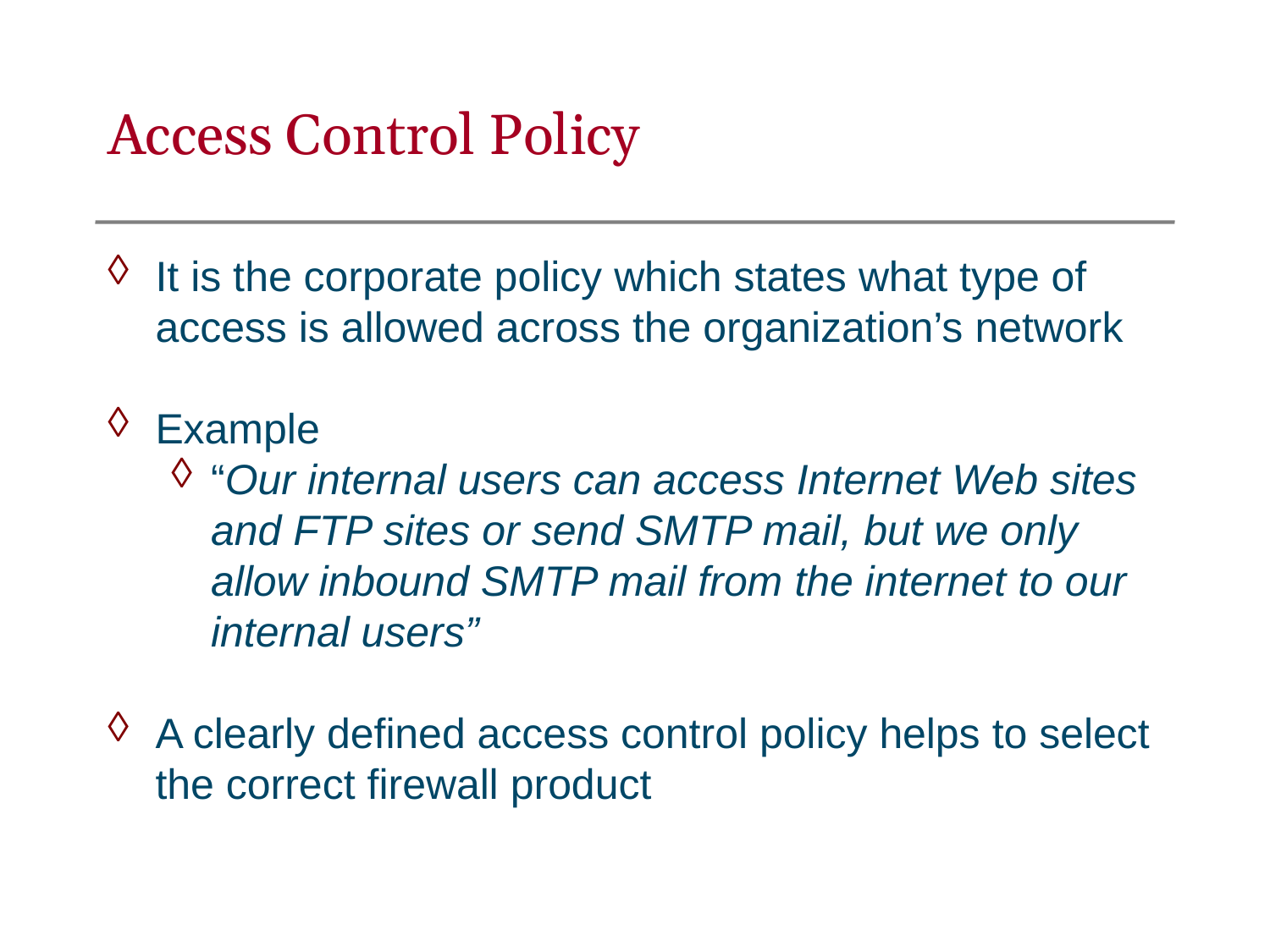

Access Control Policy
It is the corporate policy which states what type of access is allowed across the organization’s network

Example
“Our internal users can access Internet Web sites and FTP sites or send SMTP mail, but we only allow inbound SMTP mail from the internet to our internal users”

A clearly defined access control policy helps to select the correct firewall product